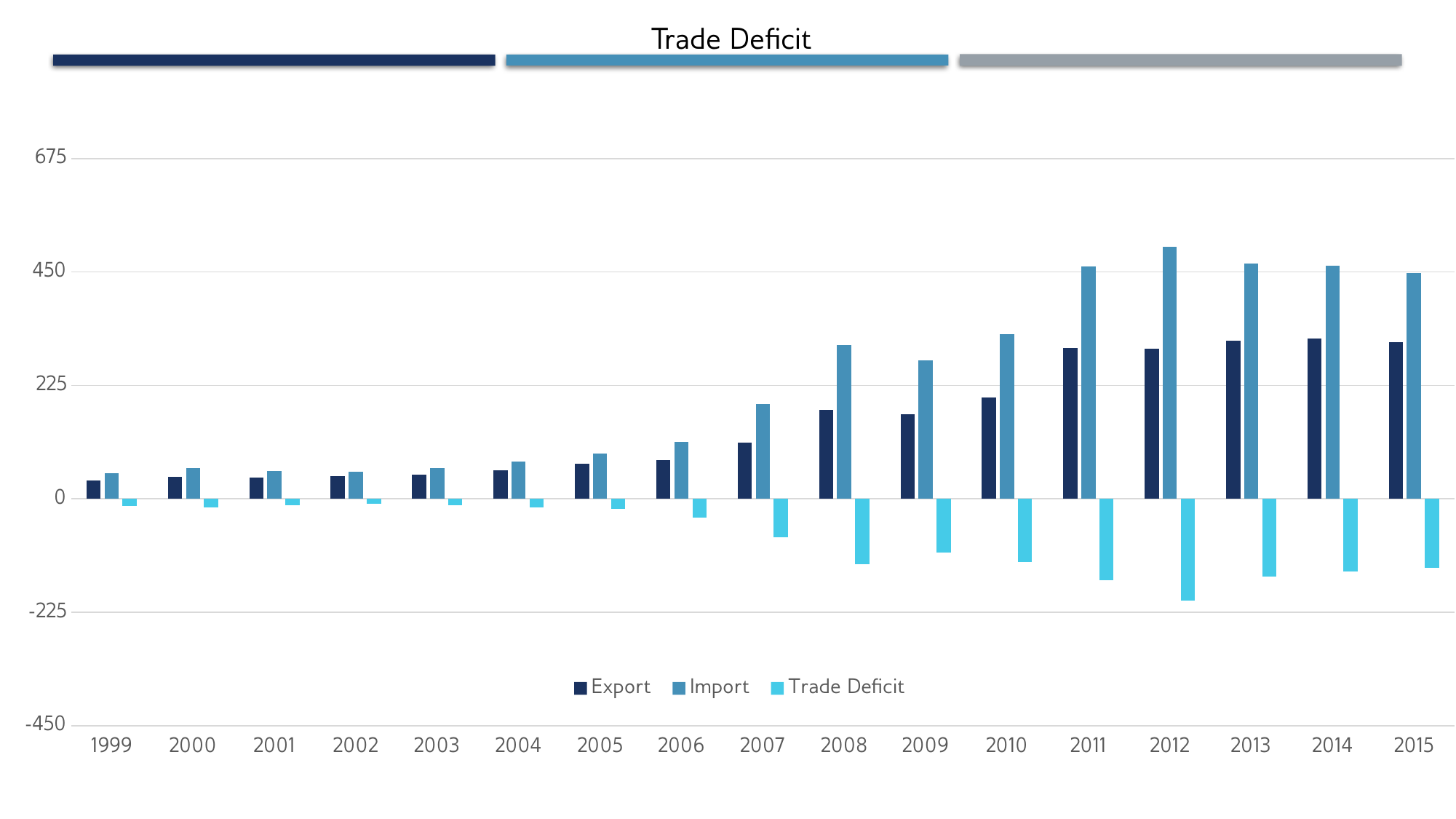

Trade Deficit

### Chart

| Category | Export | Import | Trade Deficit |
|---|---|---|---|
| 1999 | 36.3 | 50.2 | -13.9 |
| 2000 | 43.1 | 60.8 | -17.7 |
| 2001 | 42.5 | 54.5 | -12.0 |
| 2002 | 44.5 | 53.8 | -9.3 |
| 2003 | 48.3 | 61.6 | -13.3 |
| 2004 | 57.24 | 74.15 | -16.91 |
| 2005 | 69.18 | 89.33 | -20.15 |
| 2006 | 76.23 | 113.1 | -36.87 |
| 2007 | 112.0 | 187.9 | -75.9 |
| 2008 | 176.4 | 305.5 | -129.1 |
| 2009 | 168.2 | 274.3 | -106.1 |
| 2010 | 201.1 | 327.0 | -125.9 |
| 2011 | 299.4 | 461.4 | -162.0 |
| 2012 | 298.4 | 500.4 | -202.0 |
| 2013 | 313.2 | 467.5 | -154.3 |
| 2014 | 318.2 | 462.9 | -144.7 |
| 2015 | 310.3 | 447.9 | -137.6 |